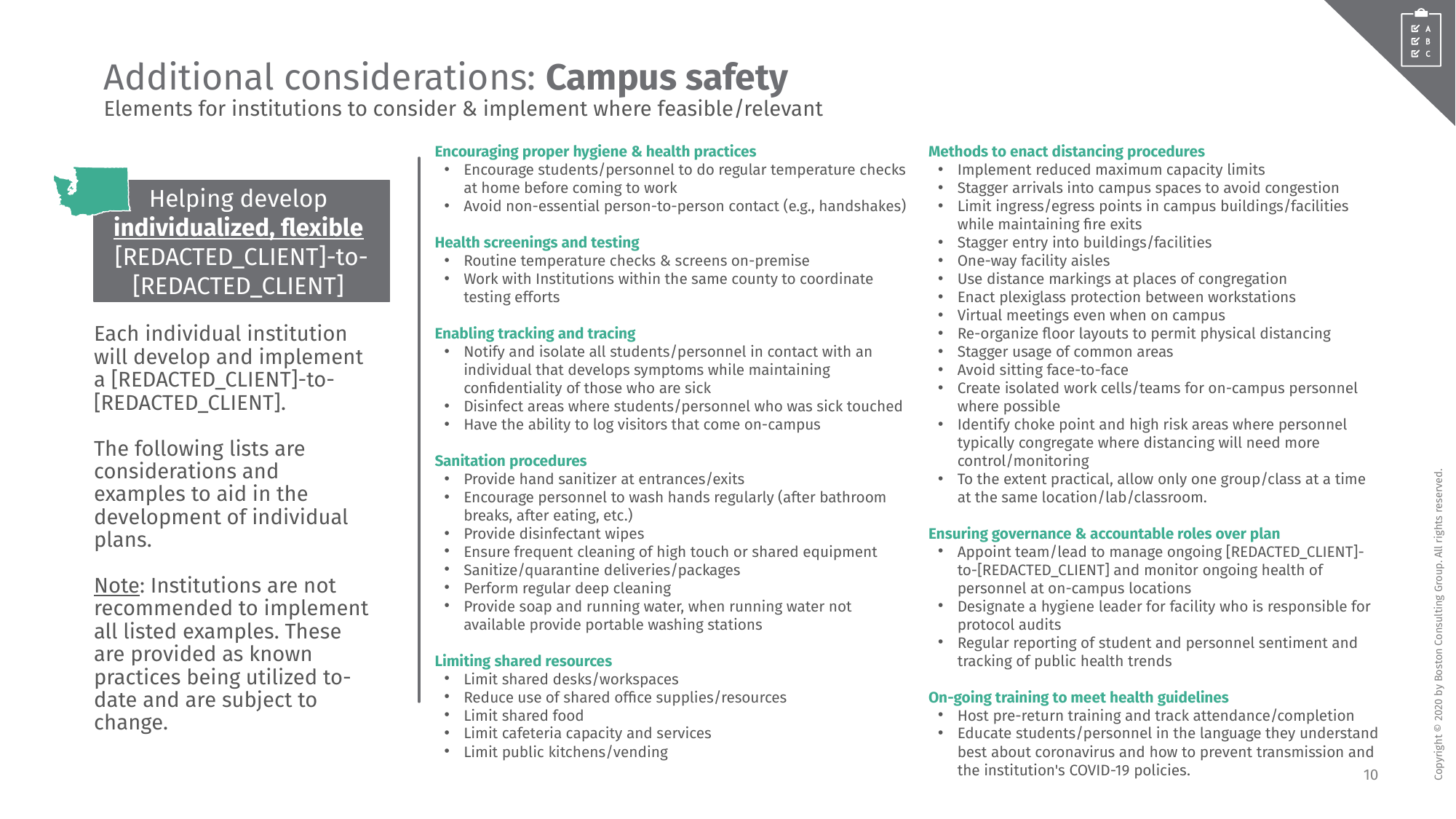

# Additional considerations: Campus safety Elements for institutions to consider & implement where feasible/relevant
Encouraging proper hygiene & health practices
Encourage students/personnel to do regular temperature checks at home before coming to work
Avoid non-essential person-to-person contact (e.g., handshakes)

Health screenings and testing
Routine temperature checks & screens on-premise
Work with Institutions within the same county to coordinate testing efforts

Enabling tracking and tracing
Notify and isolate all students/personnel in contact with an individual that develops symptoms while maintaining confidentiality of those who are sick
Disinfect areas where students/personnel who was sick touched
Have the ability to log visitors that come on-campus

Sanitation procedures
Provide hand sanitizer at entrances/exits
Encourage personnel to wash hands regularly (after bathroom breaks, after eating, etc.)
Provide disinfectant wipes
Ensure frequent cleaning of high touch or shared equipment
Sanitize/quarantine deliveries/packages
Perform regular deep cleaning
Provide soap and running water, when running water not available provide portable washing stations

Limiting shared resources
Limit shared desks/workspaces
Reduce use of shared office supplies/resources
Limit shared food
Limit cafeteria capacity and services
Limit public kitchens/vending

Methods to enact distancing procedures
Implement reduced maximum capacity limits
Stagger arrivals into campus spaces to avoid congestion
Limit ingress/egress points in campus buildings/facilities while maintaining fire exits
Stagger entry into buildings/facilities
One-way facility aisles
Use distance markings at places of congregation
Enact plexiglass protection between workstations
Virtual meetings even when on campus
Re-organize floor layouts to permit physical distancing
Stagger usage of common areas
Avoid sitting face-to-face
Create isolated work cells/teams for on-campus personnel where possible
Identify choke point and high risk areas where personnel typically congregate where distancing will need more control/monitoring
To the extent practical, allow only one group/class at a time at the same location/lab/classroom.

Ensuring governance & accountable roles over plan
Appoint team/lead to manage ongoing [REDACTED_CLIENT]-to-[REDACTED_CLIENT] and monitor ongoing health of personnel at on-campus locations
Designate a hygiene leader for facility who is responsible for protocol audits
Regular reporting of student and personnel sentiment and tracking of public health trends

On-going training to meet health guidelines
Host pre-return training and track attendance/completion
Educate students/personnel in the language they understand best about coronavirus and how to prevent transmission and the institution's COVID-19 policies.

Helping develop
individualized, flexible
[REDACTED_CLIENT]-to-[REDACTED_CLIENT]
Each individual institution will develop and implement a [REDACTED_CLIENT]-to-[REDACTED_CLIENT].

The following lists are considerations and examples to aid in the development of individual plans.

Note: Institutions are not recommended to implement all listed examples. These are provided as known practices being utilized to-date and are subject to change.